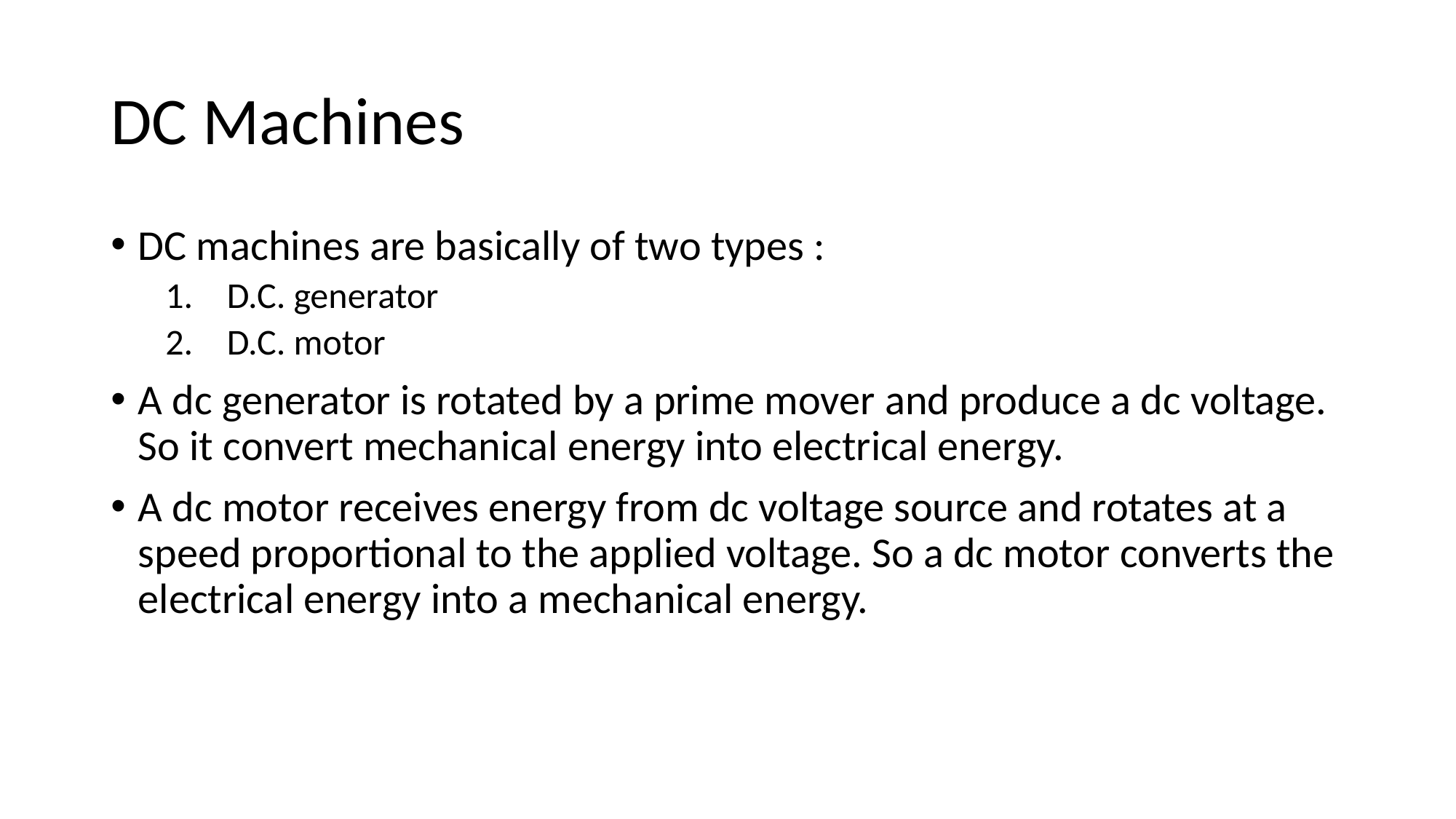

# DC Machines
DC machines are basically of two types :
D.C. generator
D.C. motor
A dc generator is rotated by a prime mover and produce a dc voltage. So it convert mechanical energy into electrical energy.
A dc motor receives energy from dc voltage source and rotates at a speed proportional to the applied voltage. So a dc motor converts the electrical energy into a mechanical energy.